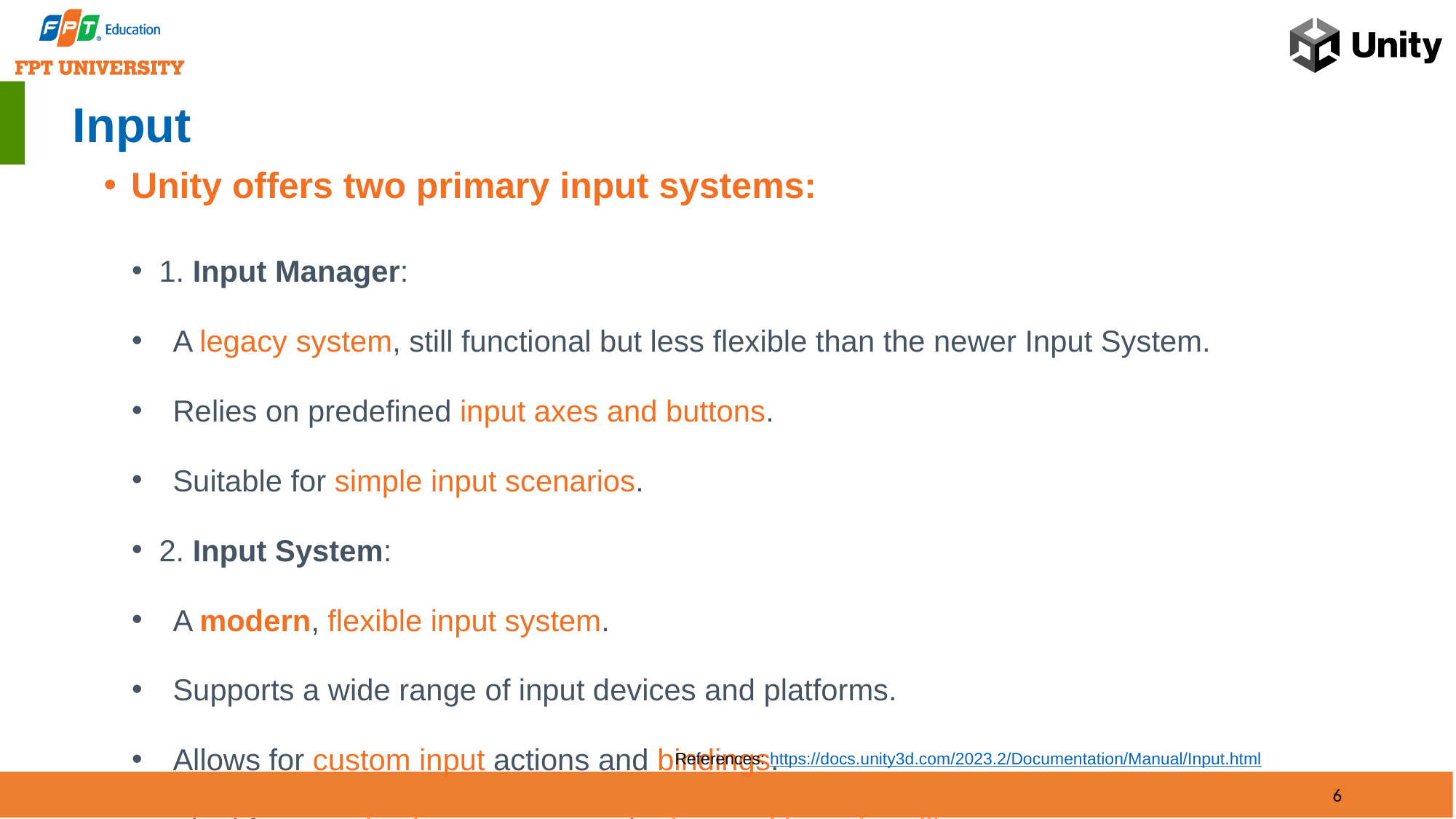

# Input
Unity offers two primary input systems:
1. Input Manager:
A legacy system, still functional but less flexible than the newer Input System.
Relies on predefined input axes and buttons.
Suitable for simple input scenarios.
2. Input System:
A modern, flexible input system.
Supports a wide range of input devices and platforms.
Allows for custom input actions and bindings.
Ideal for complex input setups and advanced input handling.
References: https://docs.unity3d.com/2023.2/Documentation/Manual/Input.html
6